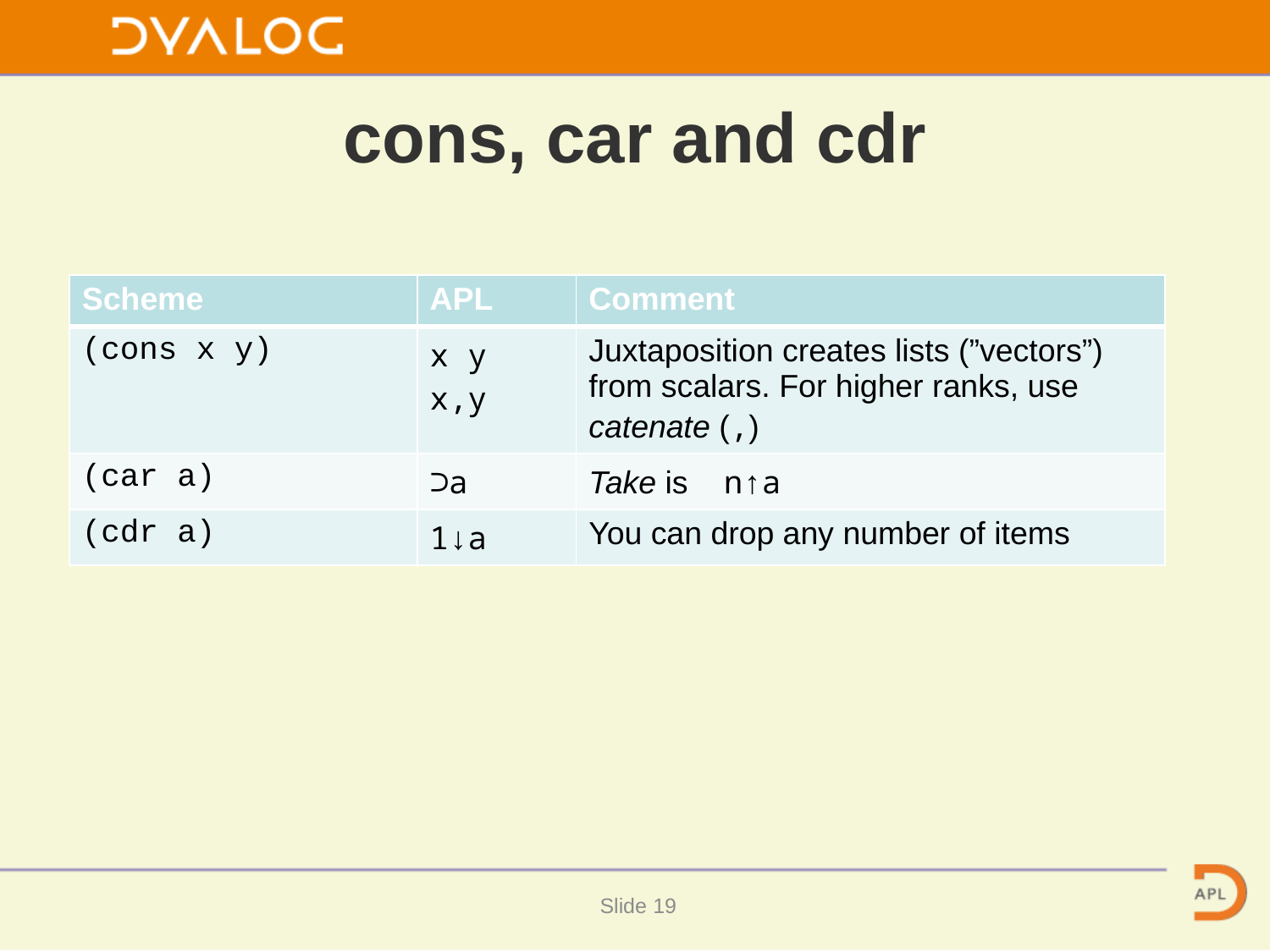

# cons, car and cdr

| Scheme | APL | Comment |
| --- | --- | --- |
| (cons x y) | x y x,y | Juxtaposition creates lists (”vectors”) from scalars. For higher ranks, use catenate (,) |
| (car a) | ⊃a | Take is n↑a |
| (cdr a) | 1↓a | You can drop any number of items |
Slide 19